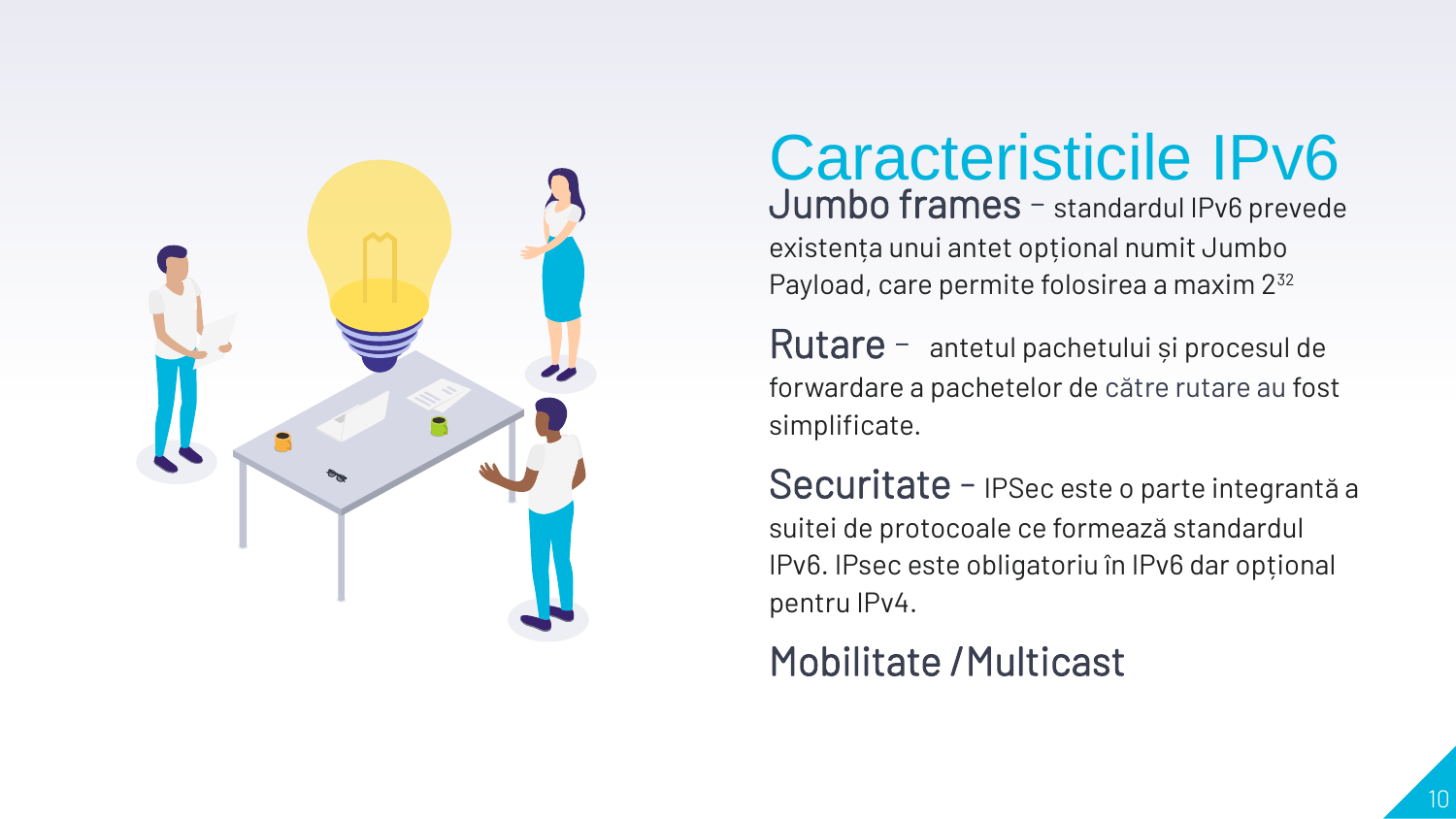

Caracteristicile IPv6

Jumbo frames - standardul IPv6 prevede existența unui antet opțional numit Jumbo Payload, care permite folosirea a maxim 232
Rutare -  antetul pachetului și procesul de forwardare a pachetelor de către rutare au fost simplificate.
Securitate - IPSec este o parte integrantă a suitei de protocoale ce formează standardul IPv6. IPsec este obligatoriu în IPv6 dar opțional pentru IPv4.
Mobilitate /Multicast
10